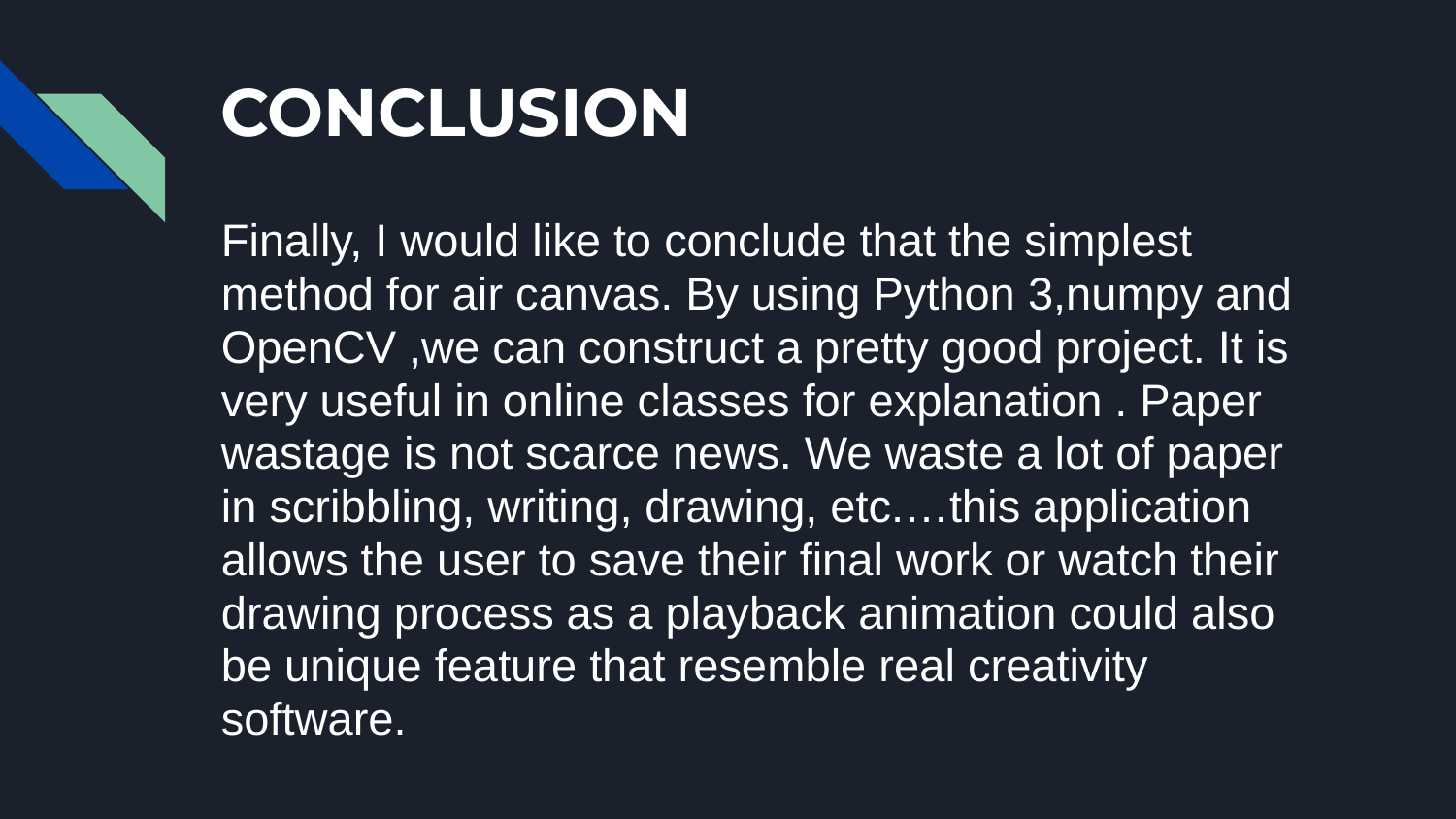

# CONCLUSION
Finally, I would like to conclude that the simplest method for air canvas. By using Python 3,numpy and OpenCV ,we can construct a pretty good project. It is very useful in online classes for explanation . Paper wastage is not scarce news. We waste a lot of paper in scribbling, writing, drawing, etc.…this application allows the user to save their final work or watch their drawing process as a playback animation could also be unique feature that resemble real creativity software.